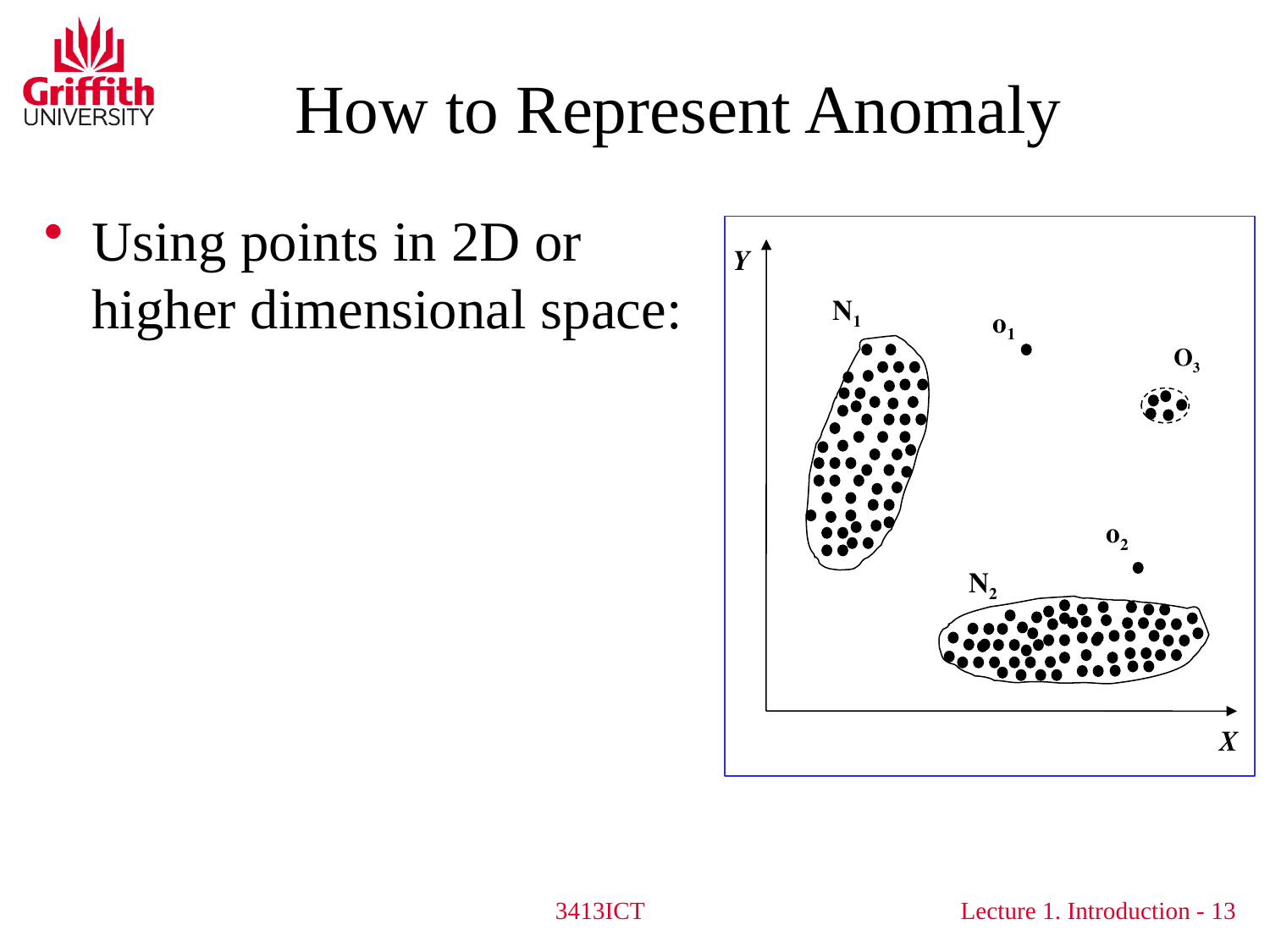

How to Represent Anomaly
Using points in 2D or higher dimensional space:

Y

N1
o1
O3

o2

N2

X
3413ICT
13